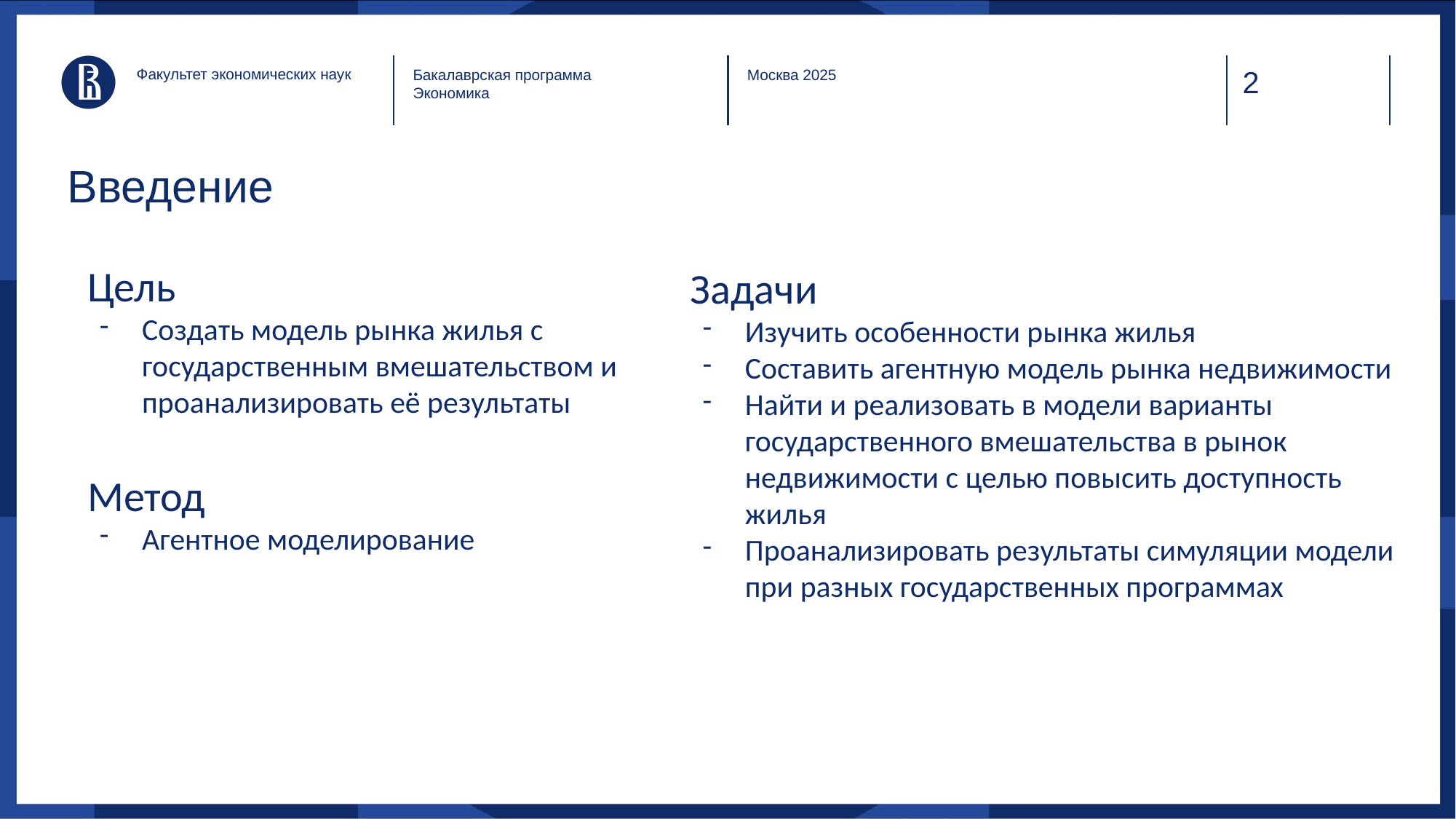

Факультет экономических наук

Бакалаврская программа
Экономика

Москва 2025

# Введение
Цель
Создать модель рынка жилья с государственным вмешательством и проанализировать её результаты
Задачи
Изучить особенности рынка жилья
Составить агентную модель рынка недвижимости
Найти и реализовать в модели варианты государственного вмешательства в рынок недвижимости с целью повысить доступность жилья
Проанализировать результаты симуляции модели при разных государственных программах
Метод
Агентное моделирование